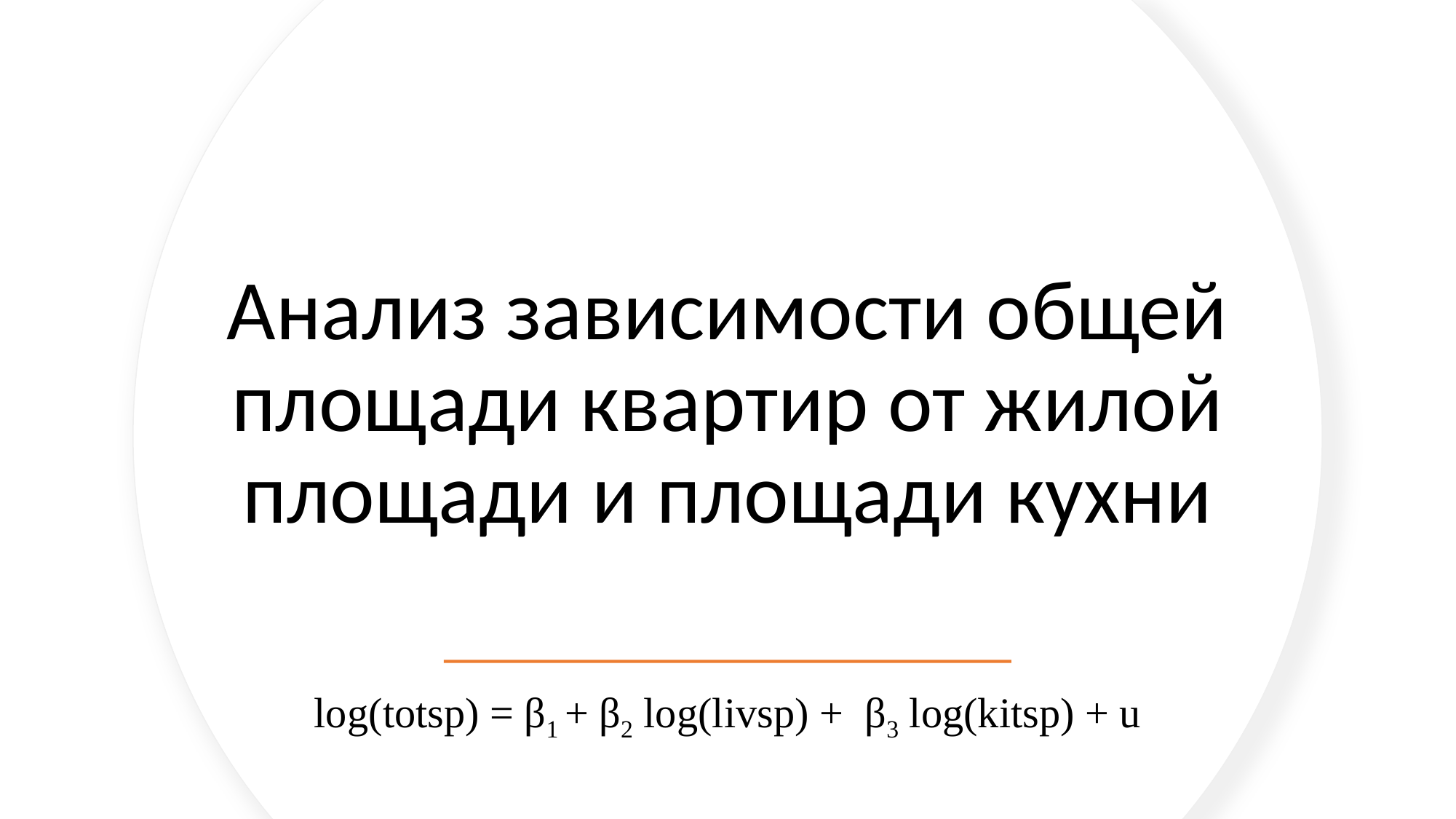

# Анализ зависимости общей площади квартир от жилой площади и площади кухни

log(totsp) = β1 + β2 log(livsp) +  β3 log(kitsp) + u